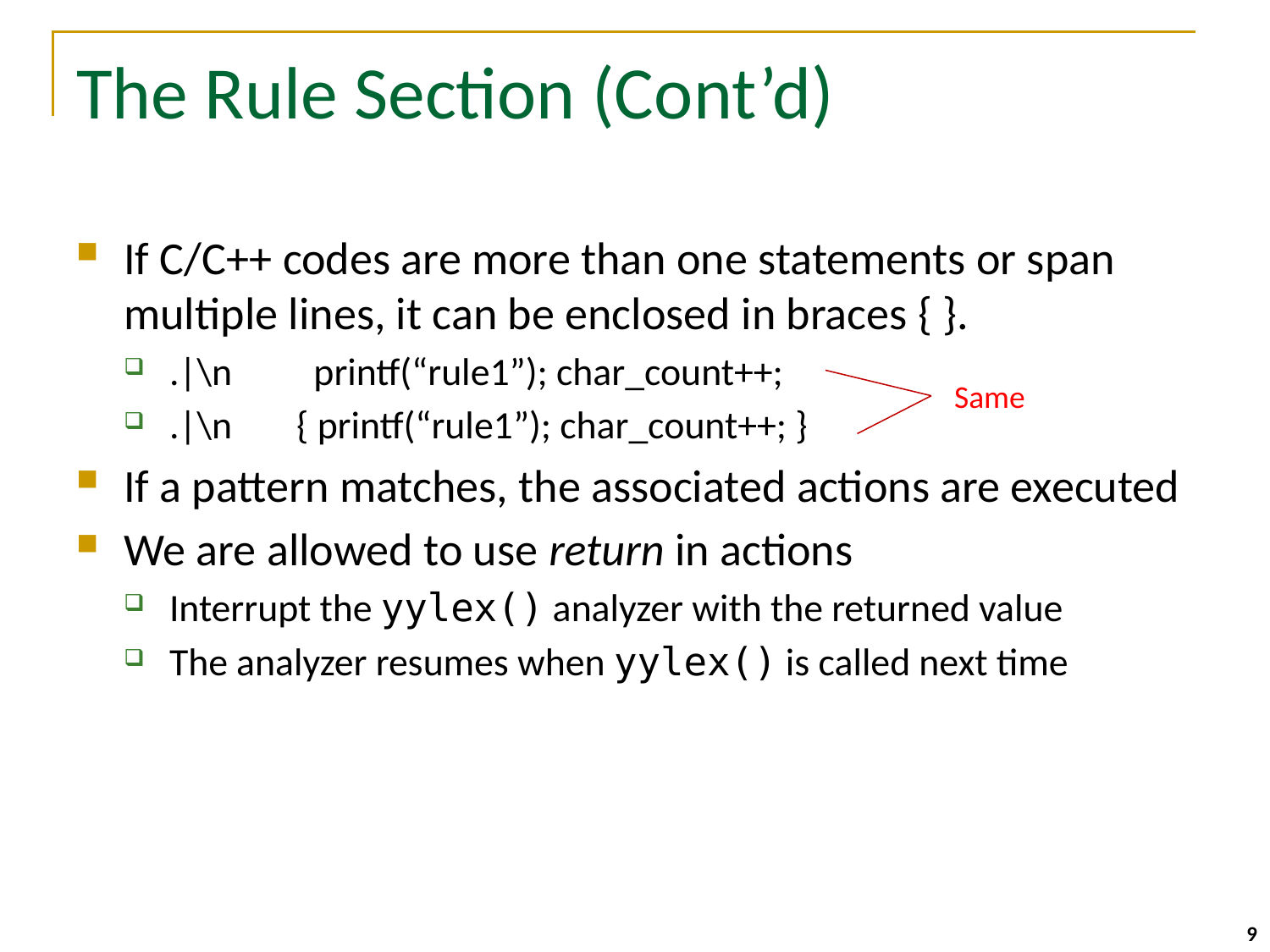

# The Rule Section (Cont’d)
If C/C++ codes are more than one statements or span multiple lines, it can be enclosed in braces { }.
.|\n	  printf(“rule1”); char_count++;
.|\n	{ printf(“rule1”); char_count++; }
If a pattern matches, the associated actions are executed
We are allowed to use return in actions
Interrupt the yylex() analyzer with the returned value
The analyzer resumes when yylex() is called next time
Same
9